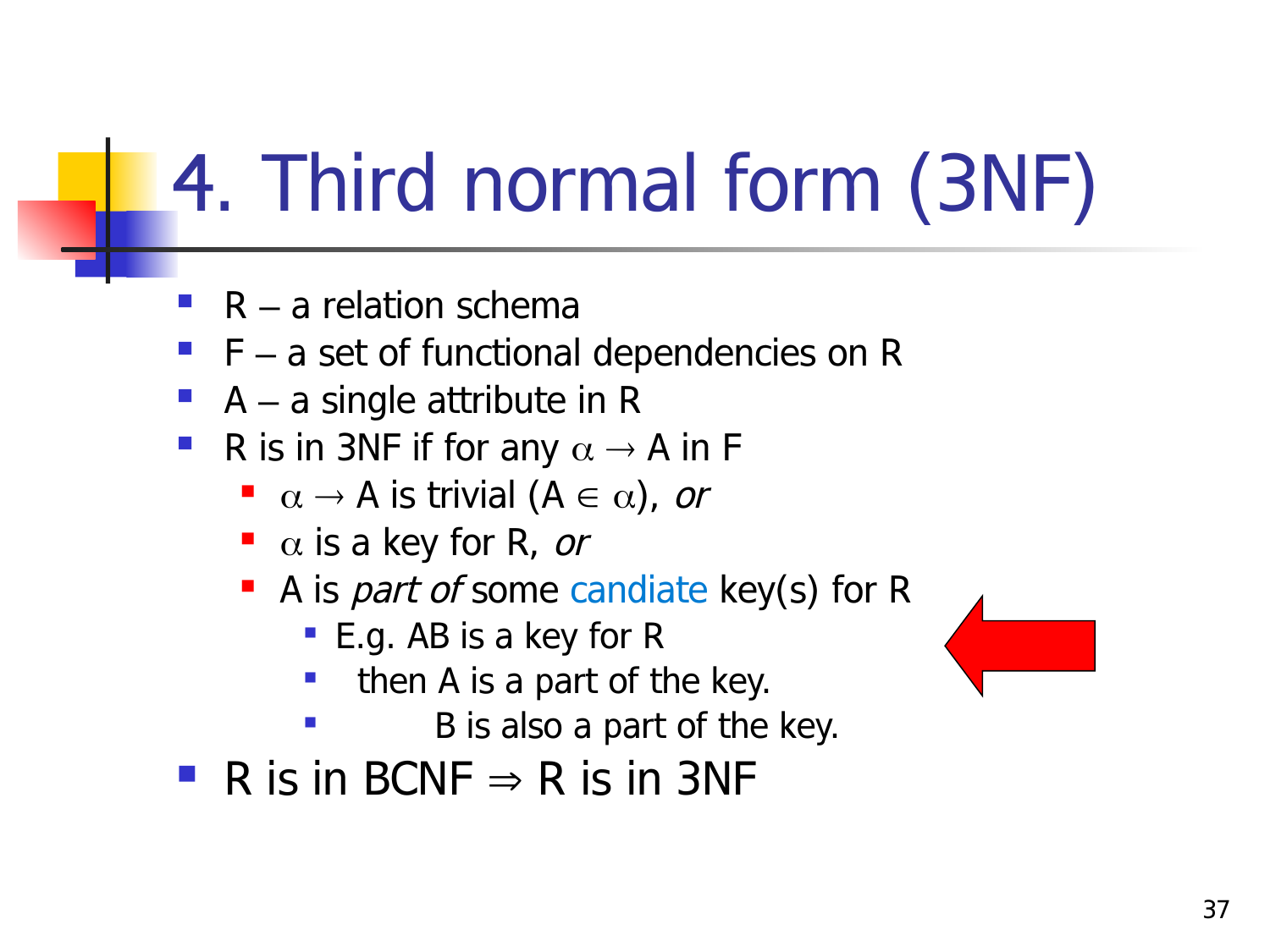

# 4. Third normal form (3NF)
R – a relation schema
F – a set of functional dependencies on R
A – a single attribute in R
R is in 3NF if for any α → A in F
α → A is trivial (A ∈ α), or
α is a key for R, or
A is part of some candiate key(s) for R
E.g. AB is a key for R
  then A is a part of the key.
         B is also a part of the key.
R is in BCNF ⇒ R is in 3NF

37